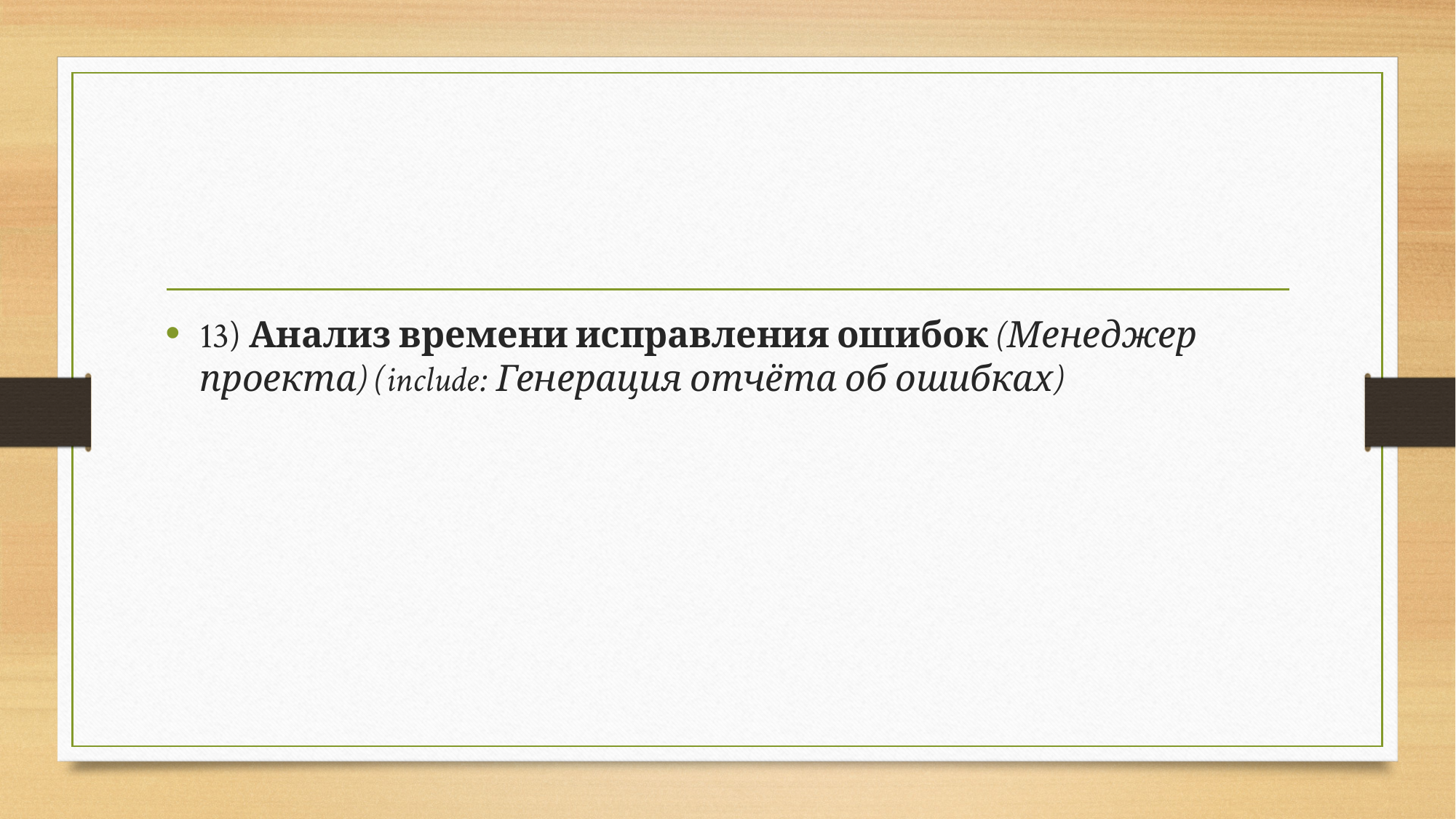

#
13) Анализ времени исправления ошибок (Менеджер проекта) (include: Генерация отчёта об ошибках)